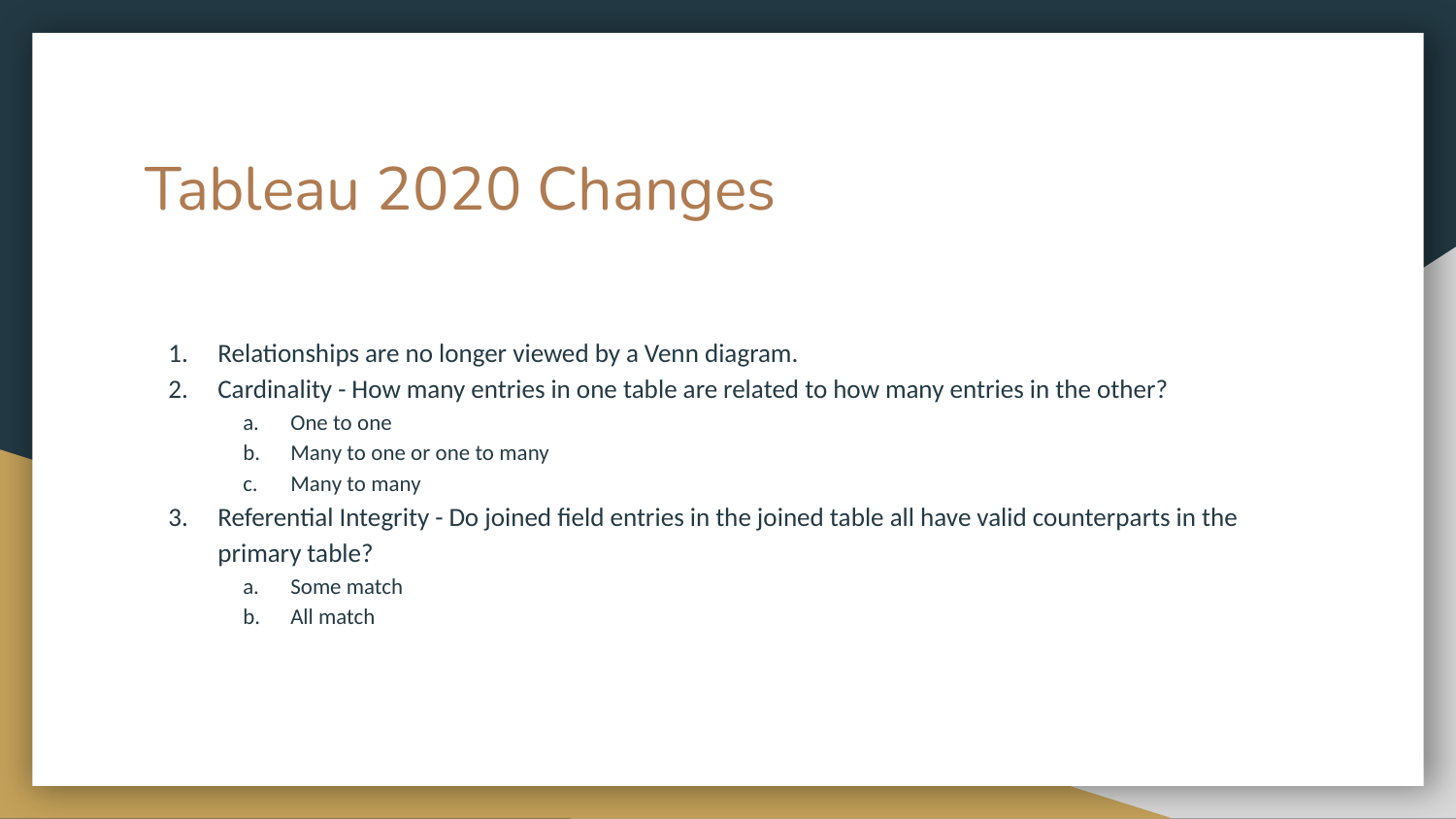

# Tableau 2020 Changes
Relationships are no longer viewed by a Venn diagram.
Cardinality - How many entries in one table are related to how many entries in the other?
One to one
Many to one or one to many
Many to many
Referential Integrity - Do joined field entries in the joined table all have valid counterparts in the primary table?
Some match
All match